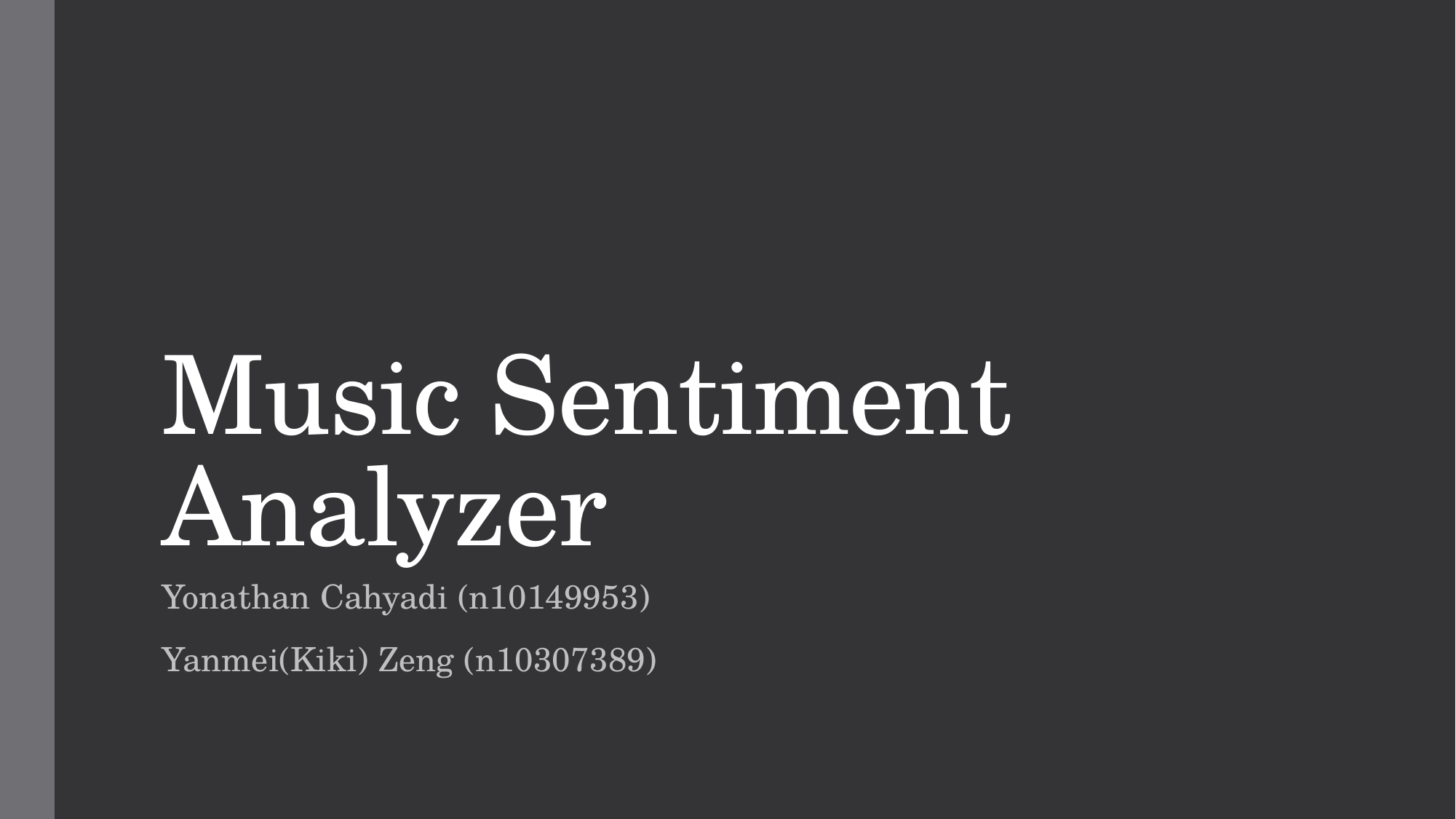

# Music Sentiment Analyzer
Yonathan Cahyadi (n10149953)
Yanmei(Kiki) Zeng (n10307389)